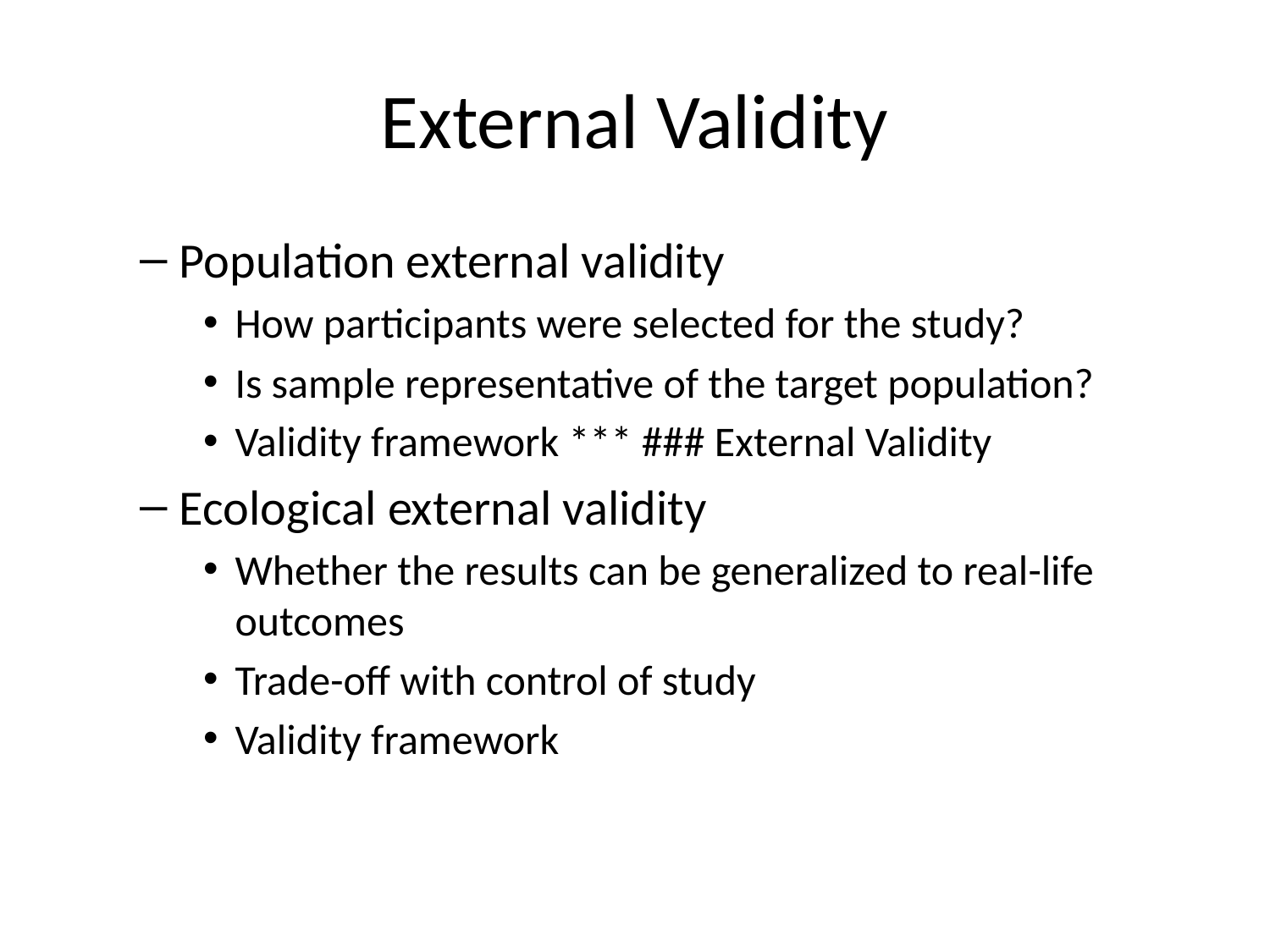

# External Validity
Population external validity
How participants were selected for the study?
Is sample representative of the target population?
Validity framework *** ### External Validity
Ecological external validity
Whether the results can be generalized to real-life outcomes
Trade-off with control of study
Validity framework